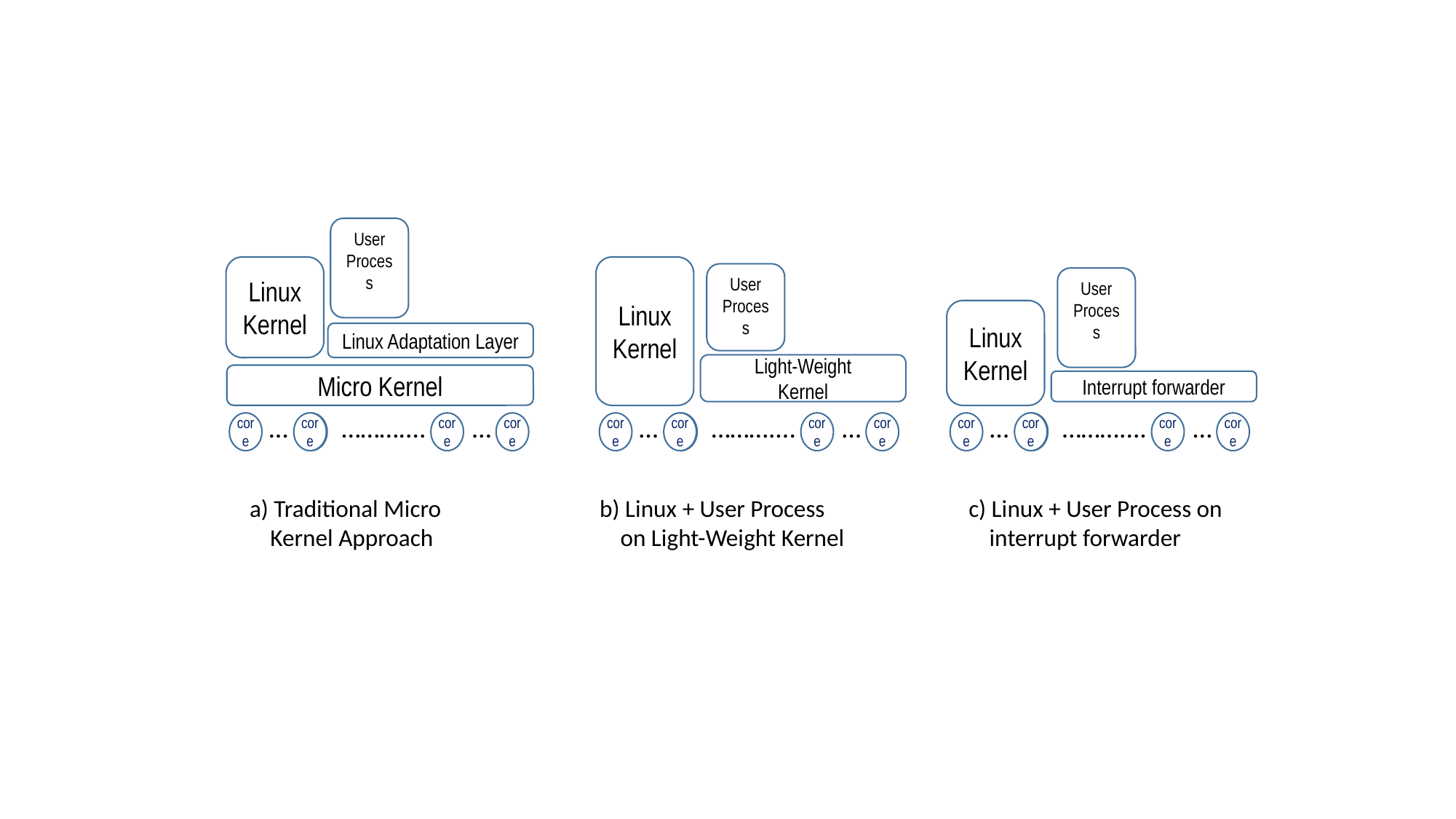

User
Process
Linux Kernel
Linux Adaptation Layer
Micro Kernel
…
………....
…
core
core
core
core
core
Linux Kernel
Light-Weight
Kernel
…
………....
…
core
core
core
core
core
User
Process
User
Process
Linux Kernel
Interrupt forwarder
…
………....
…
core
core
core
core
core
c) Linux + User Process on interrupt forwarder
a) Traditional Micro Kernel Approach
b) Linux + User Process on Light-Weight Kernel